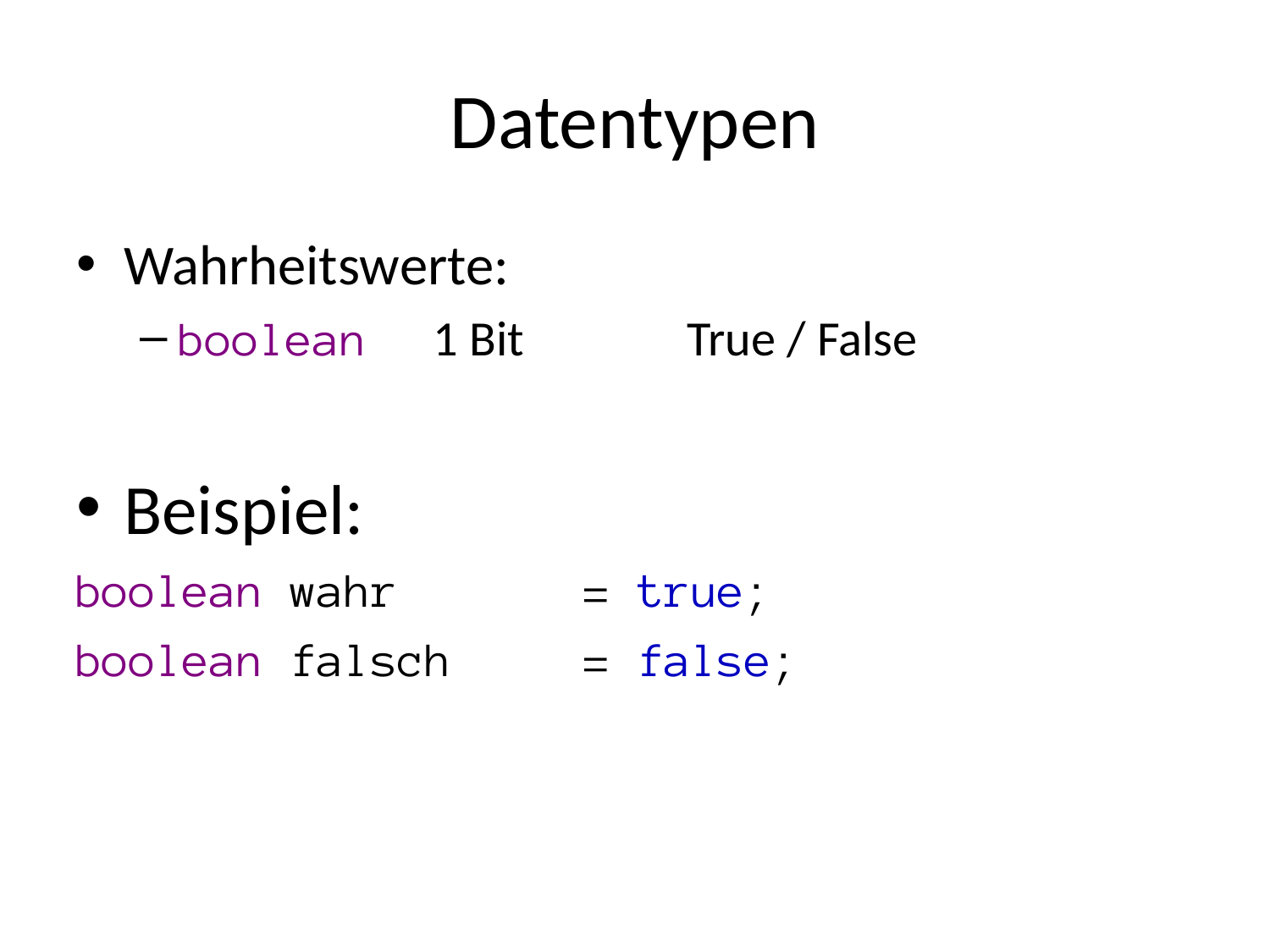

# Datentypen
Wahrheitswerte:
boolean	1 Bit  		True / False

Beispiel:
boolean wahr 		= true;
boolean falsch 	= false;